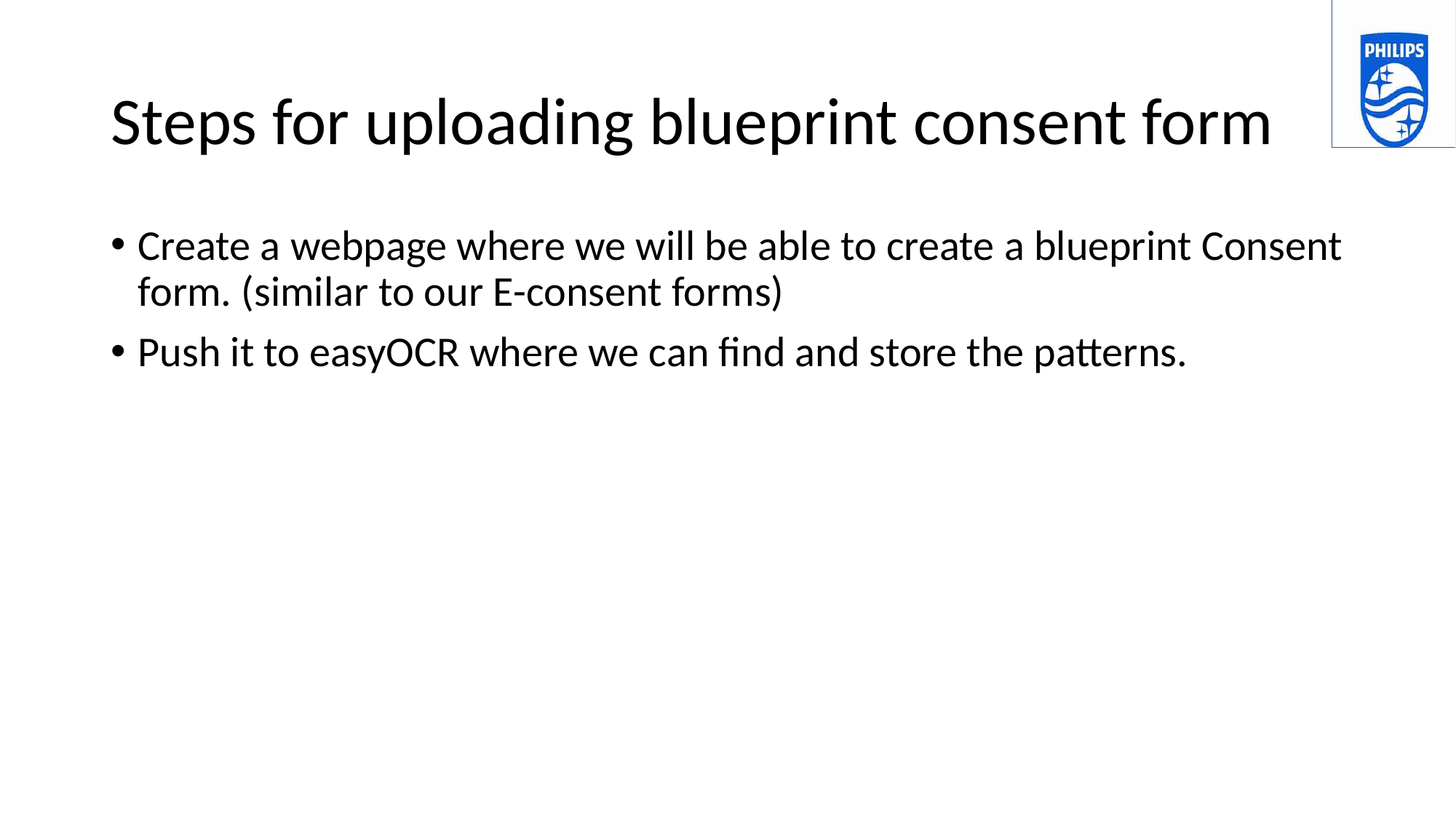

# Steps for uploading blueprint consent form
Create a webpage where we will be able to create a blueprint Consent form. (similar to our E-consent forms)
Push it to easyOCR where we can find and store the patterns.